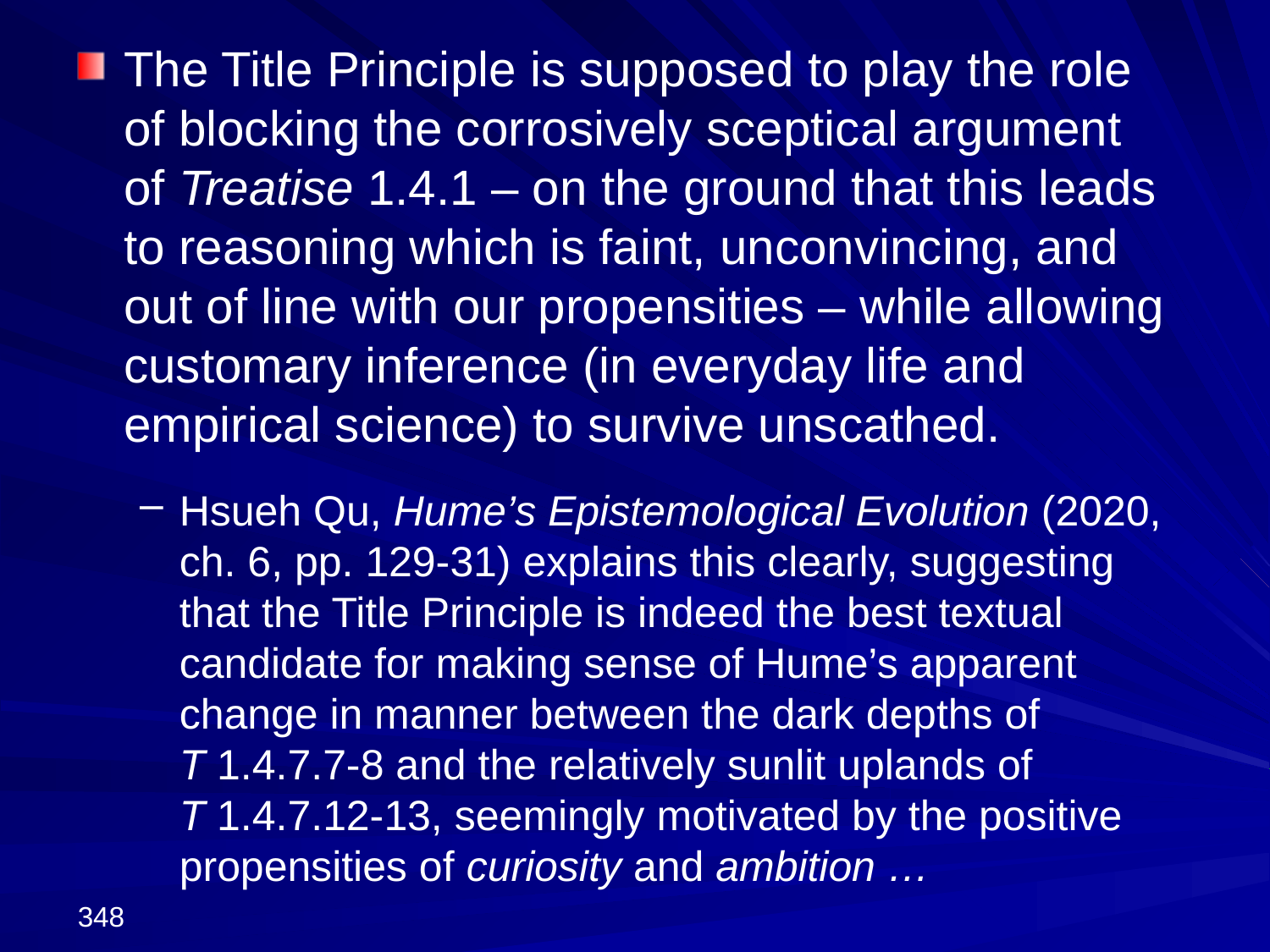

The Title Principle is supposed to play the role of blocking the corrosively sceptical argument of Treatise 1.4.1 – on the ground that this leads to reasoning which is faint, unconvincing, and out of line with our propensities – while allowing customary inference (in everyday life and empirical science) to survive unscathed.
Hsueh Qu, Hume’s Epistemological Evolution (2020, ch. 6, pp. 129-31) explains this clearly, suggesting that the Title Principle is indeed the best textual candidate for making sense of Hume’s apparent change in manner between the dark depths of
T 1.4.7.7-8 and the relatively sunlit uplands of
T 1.4.7.12-13, seemingly motivated by the positive propensities of curiosity and ambition …
348